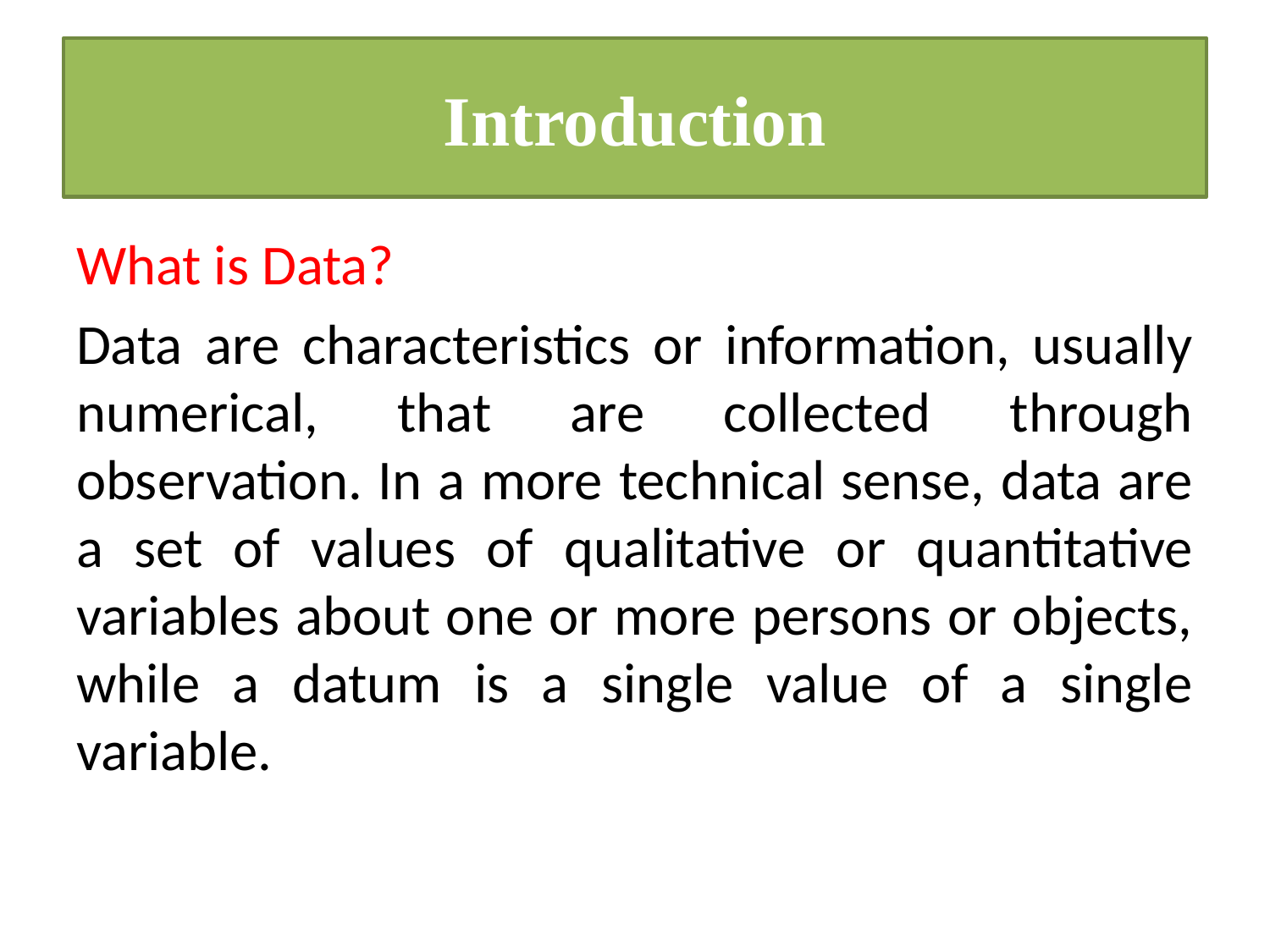

# Introduction
What is Data?
Data are characteristics or information, usually numerical, that are collected through observation. In a more technical sense, data are a set of values of qualitative or quantitative variables about one or more persons or objects, while a datum is a single value of a single variable.